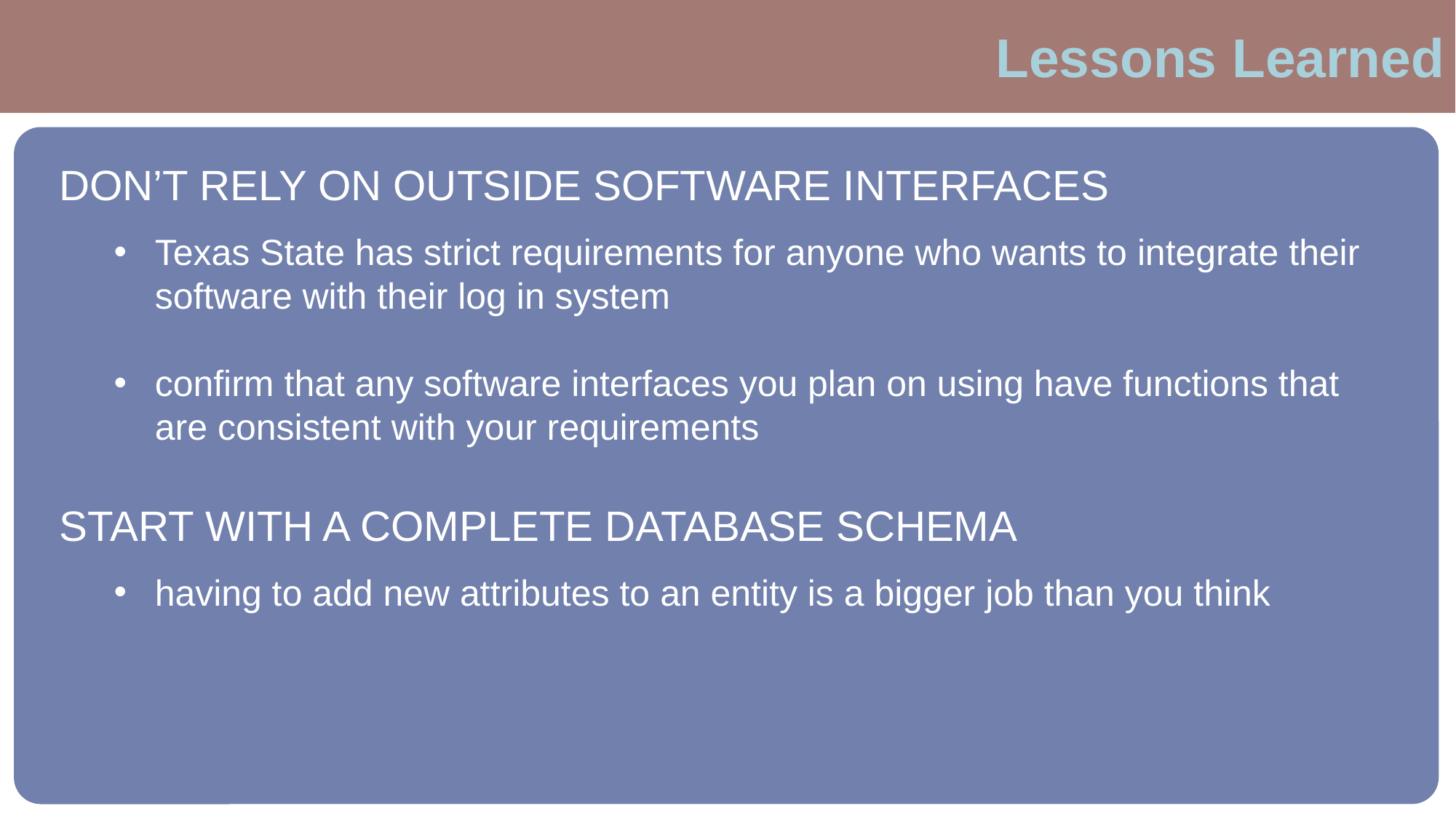

Lessons Learned

DON’T RELY ON OUTSIDE SOFTWARE INTERFACES

Texas State has strict requirements for anyone who wants to integrate their software with their log in system

confirm that any software interfaces you plan on using have functions that are consistent with your requirements

START WITH A COMPLETE DATABASE SCHEMA

having to add new attributes to an entity is a bigger job than you think